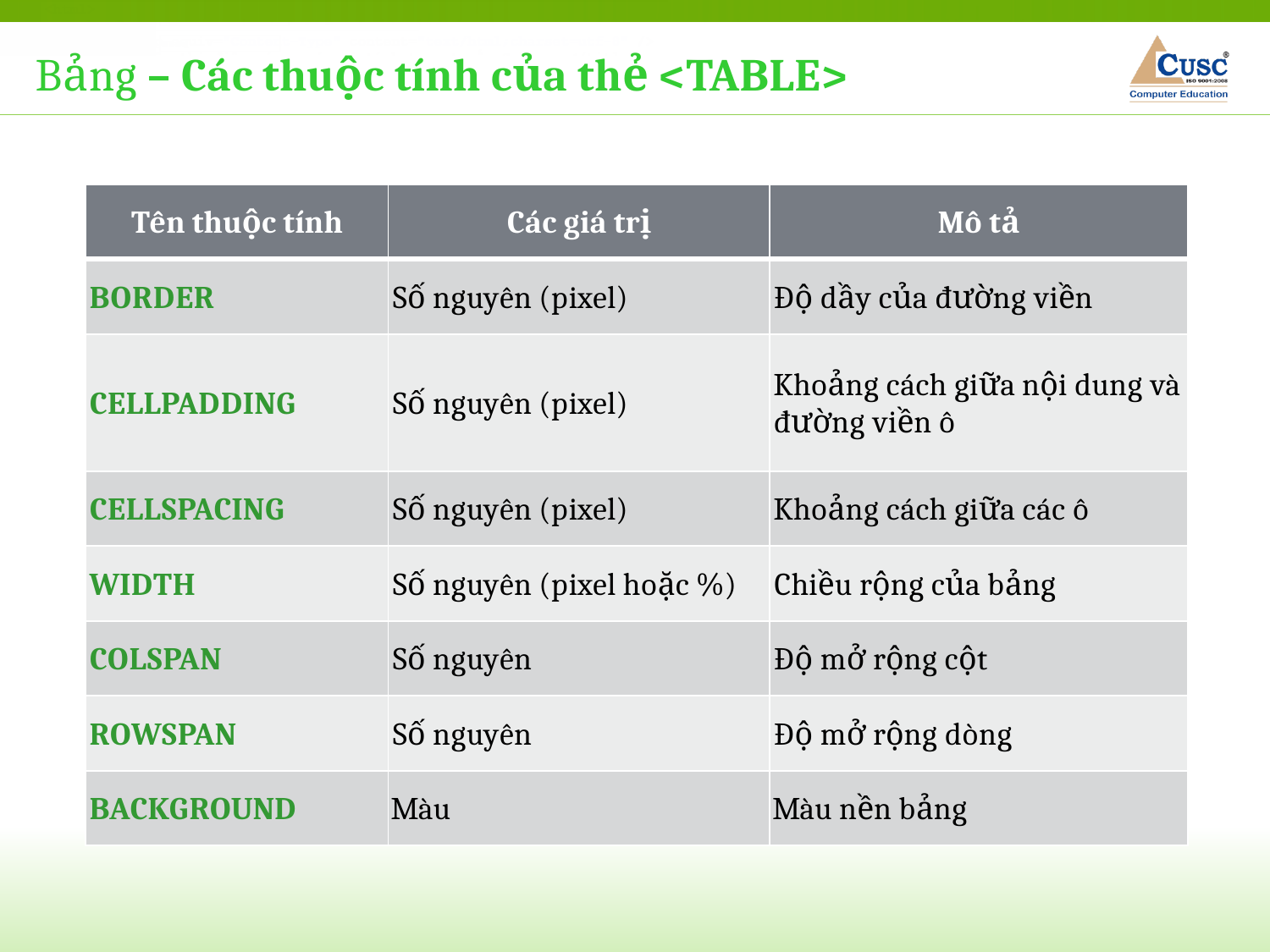

Bảng – Các thuộc tính của thẻ <TABLE>
| Tên thuộc tính | Các giá trị | Mô tả |
| --- | --- | --- |
| BORDER | Số nguyên (pixel) | Độ dầy của đường viền |
| CELLPADDING | Số nguyên (pixel) | Khoảng cách giữa nội dung và đường viền ô |
| CELLSPACING | Số nguyên (pixel) | Khoảng cách giữa các ô |
| WIDTH | Số nguyên (pixel hoặc %) | Chiều rộng của bảng |
| COLSPAN | Số nguyên | Độ mở rộng cột |
| ROWSPAN | Số nguyên | Độ mở rộng dòng |
| BACKGROUND | Màu | Màu nền bảng |